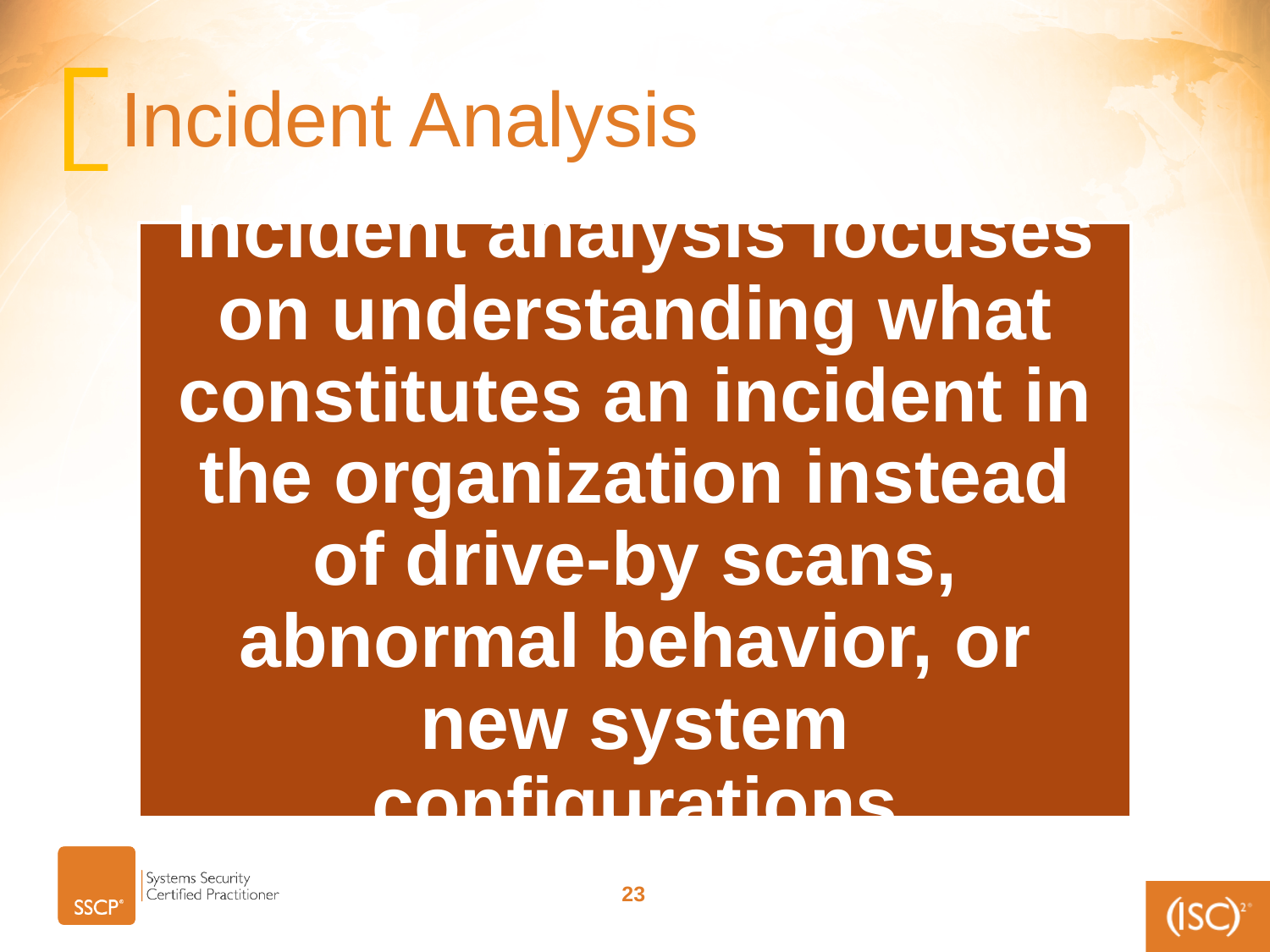

# Incident Analysis
Incident analysis focuses on understanding what constitutes an incident in the organization instead of drive-by scans, abnormal behavior, or new system configurations